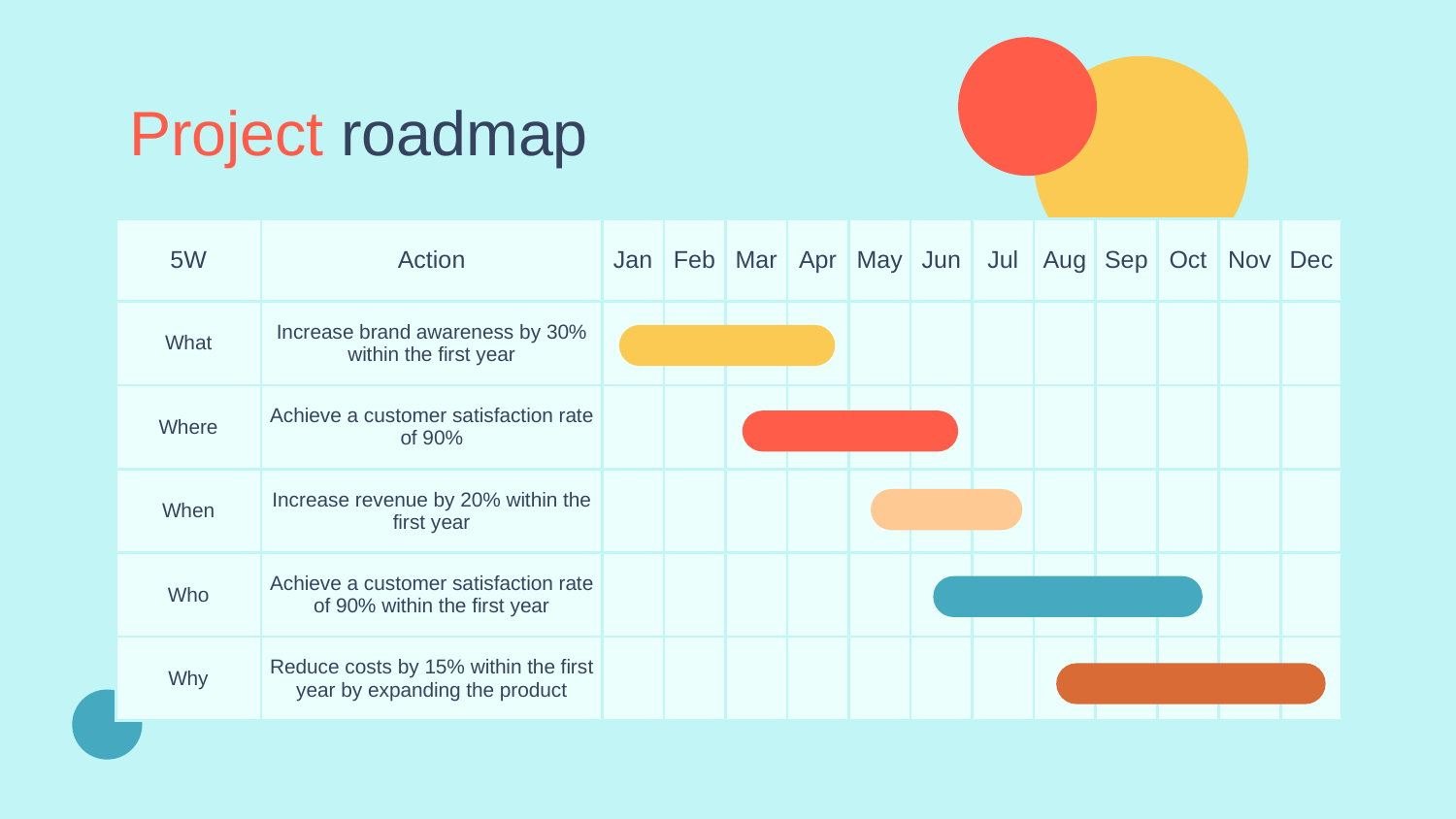

# Project roadmap
| 5W | Action | Jan | Feb | Mar | Apr | May | Jun | Jul | Aug | Sep | Oct | Nov | Dec |
| --- | --- | --- | --- | --- | --- | --- | --- | --- | --- | --- | --- | --- | --- |
| What | Increase brand awareness by 30% within the first year |  |  |  |  |  |  |  |  |  |  |  |  |
| Where | Achieve a customer satisfaction rate of 90% |  |  |  |  |  |  |  |  |  |  |  |  |
| When | Increase revenue by 20% within the first year |  |  |  |  |  |  |  |  |  |  |  |  |
| Who | Achieve a customer satisfaction rate of 90% within the first year |  |  |  |  |  |  |  |  |  |  |  |  |
| Why | Reduce costs by 15% within the first year by expanding the product |  |  |  |  |  |  |  |  |  |  |  |  |